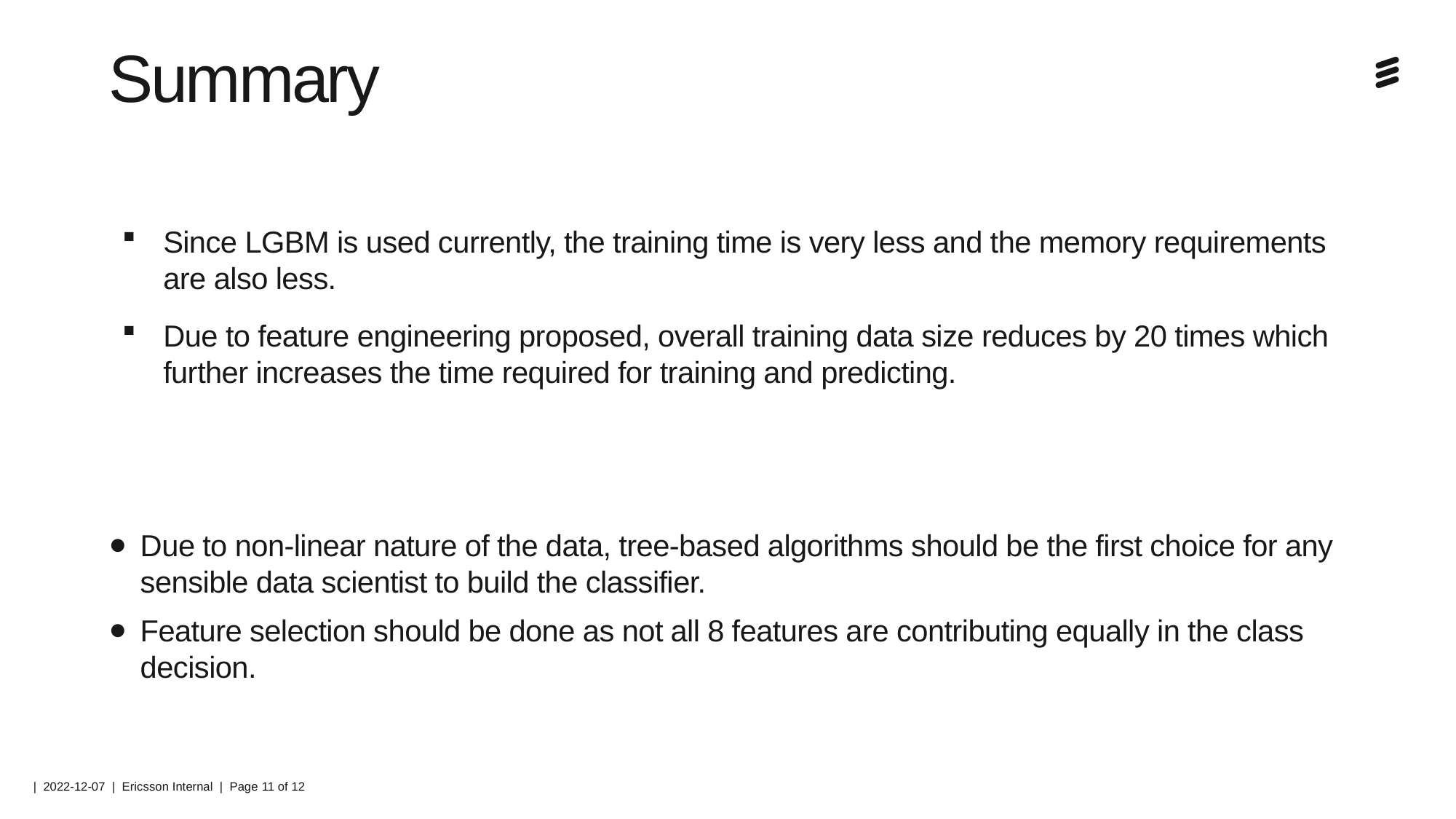

# Summary
Since LGBM is used currently, the training time is very less and the memory requirements are also less.
Due to feature engineering proposed, overall training data size reduces by 20 times which further increases the time required for training and predicting.

Due to non-linear nature of the data, tree-based algorithms should be the first choice for any sensible data scientist to build the classifier.
Feature selection should be done as not all 8 features are contributing equally in the class decision.